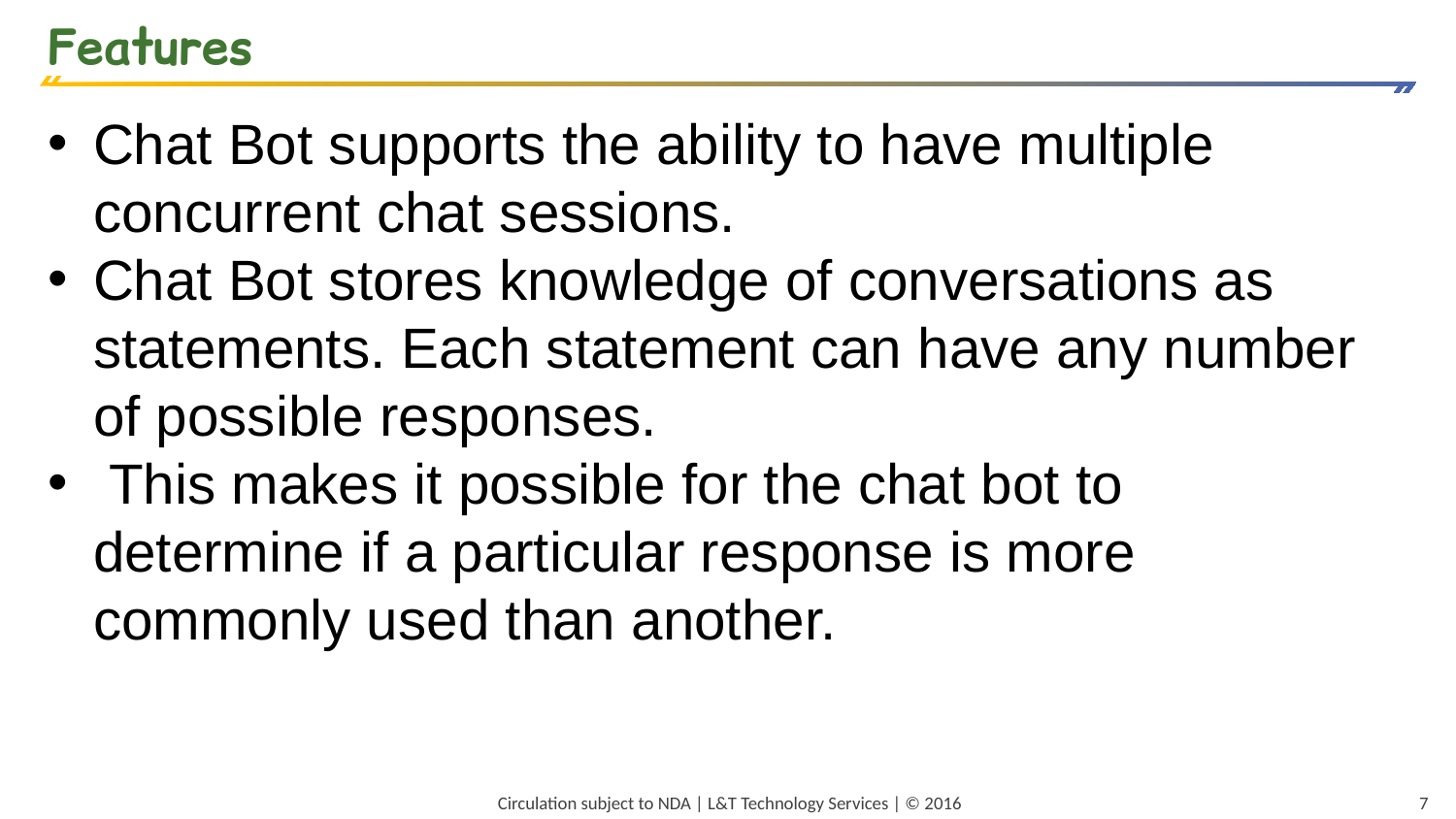

Features

Chat Bot supports the ability to have multiple concurrent chat sessions.
Chat Bot stores knowledge of conversations as statements. Each statement can have any number of possible responses.
 This makes it possible for the chat bot to determine if a particular response is more commonly used than another.